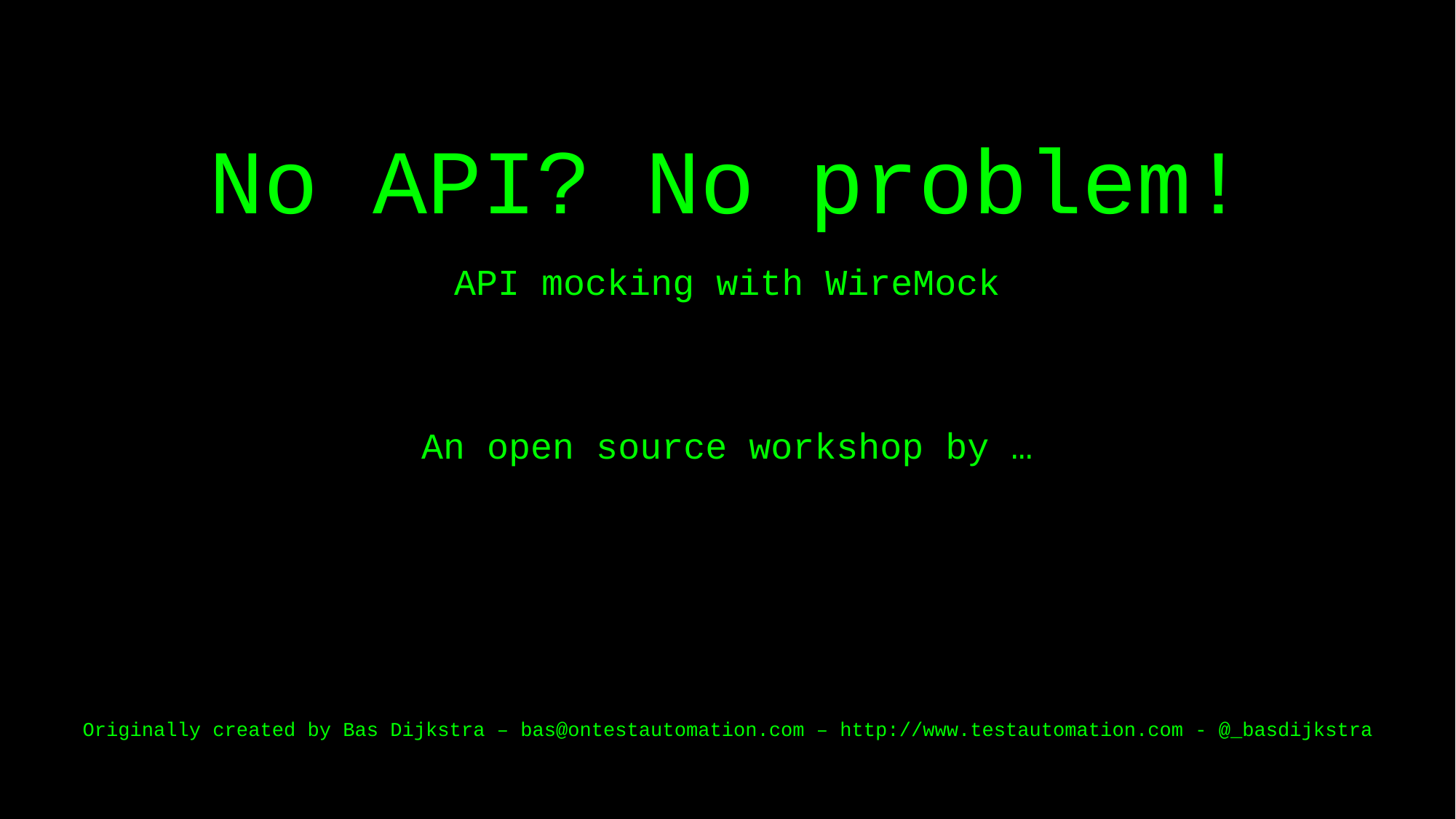

# No API? No problem!
API mocking with WireMock

An open source workshop by …

Originally created by Bas Dijkstra – bas@ontestautomation.com – http://www.testautomation.com - @_basdijkstra